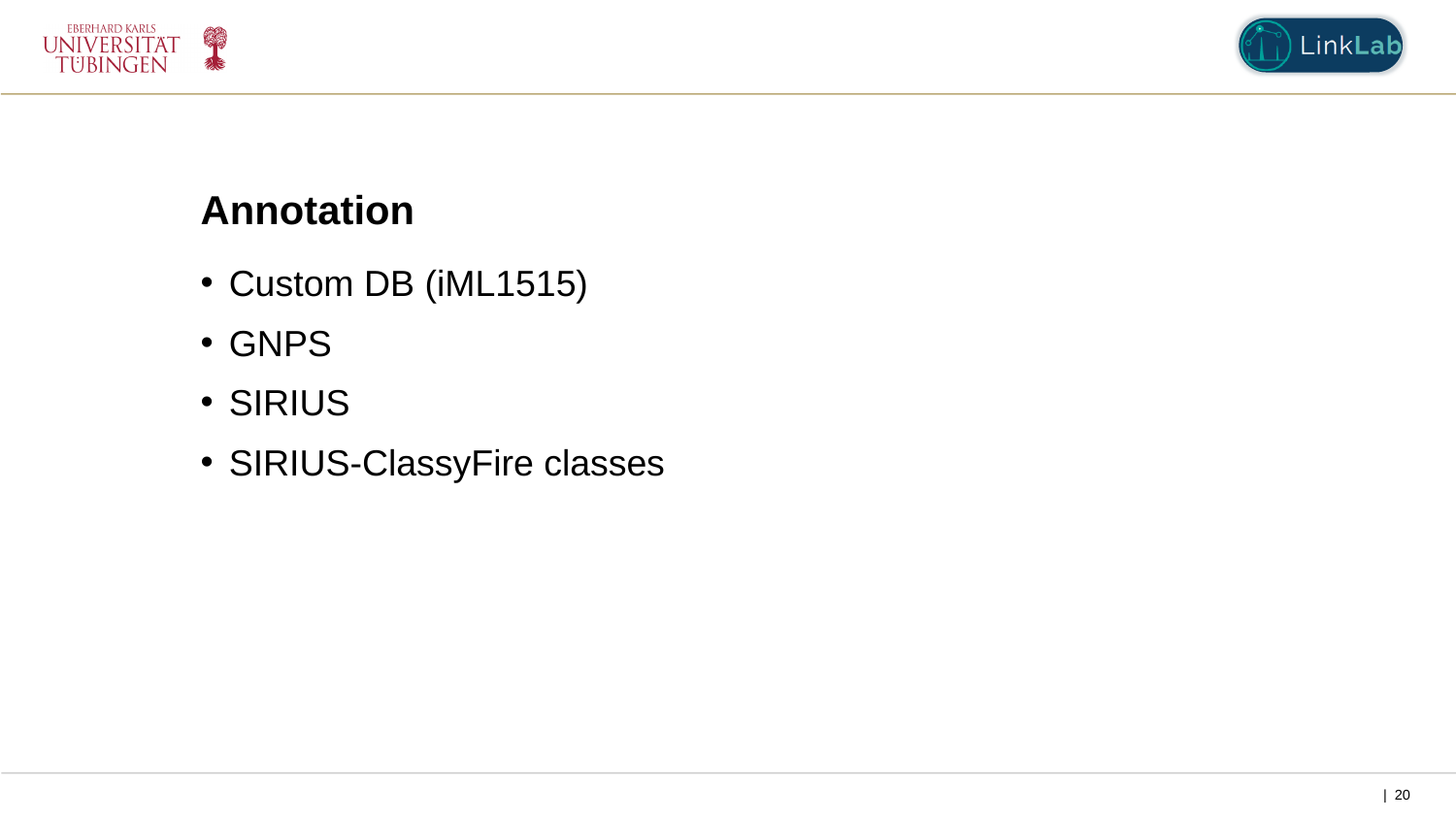

Annotation
Custom DB (iML1515)
GNPS
SIRIUS
SIRIUS-ClassyFire classes